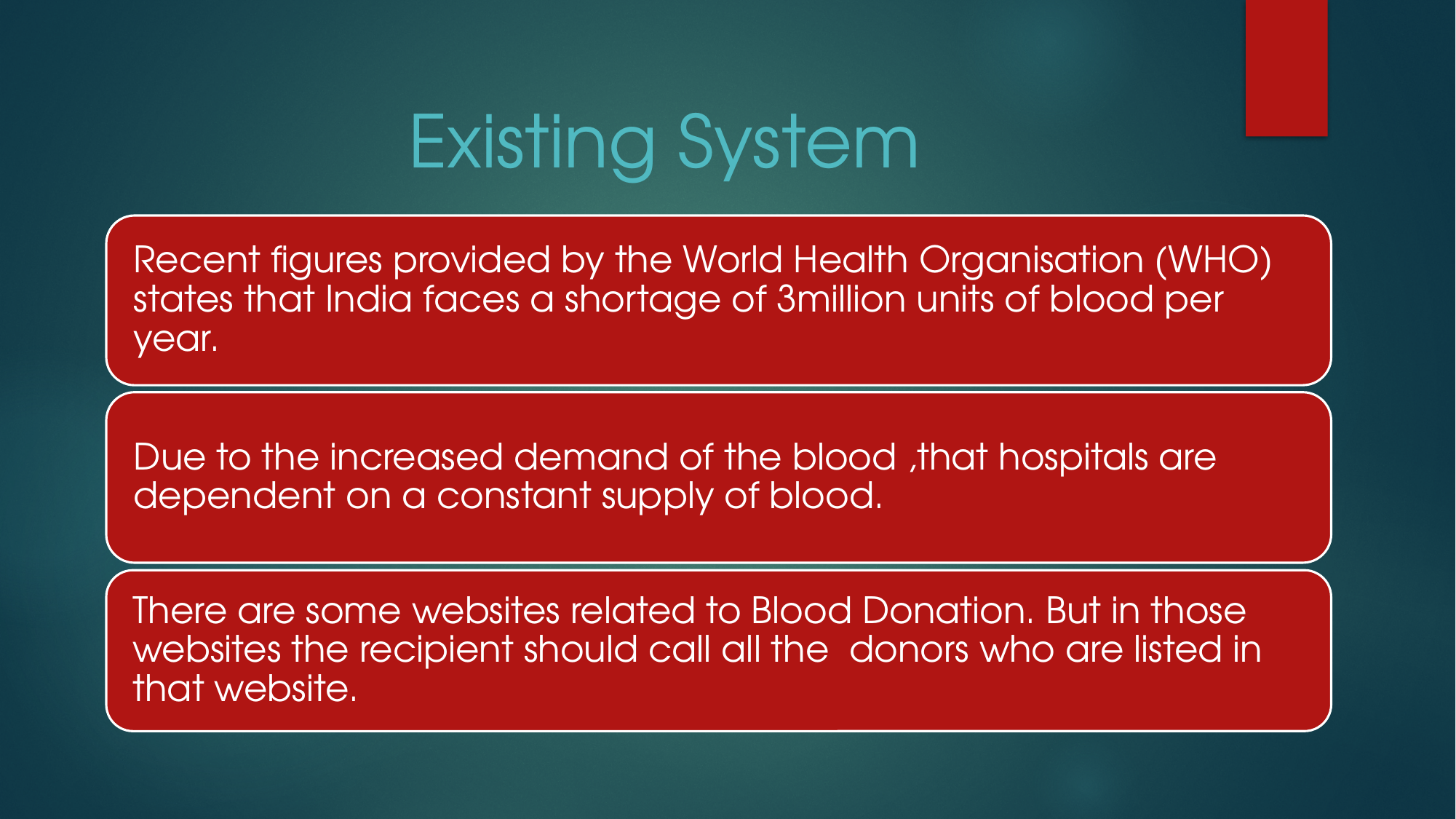

# Existing System
Due to the increased demand of the blood ,that hospitals are dependent on a constant supply of blood.
Recent figures provided by the World Health Organisation (WHO)  states that India faces a shortage of 3million units of blood per year.
There are some websites related to Blood Donation. But in those websites the recipient should call all the  donors who are listed in that website.